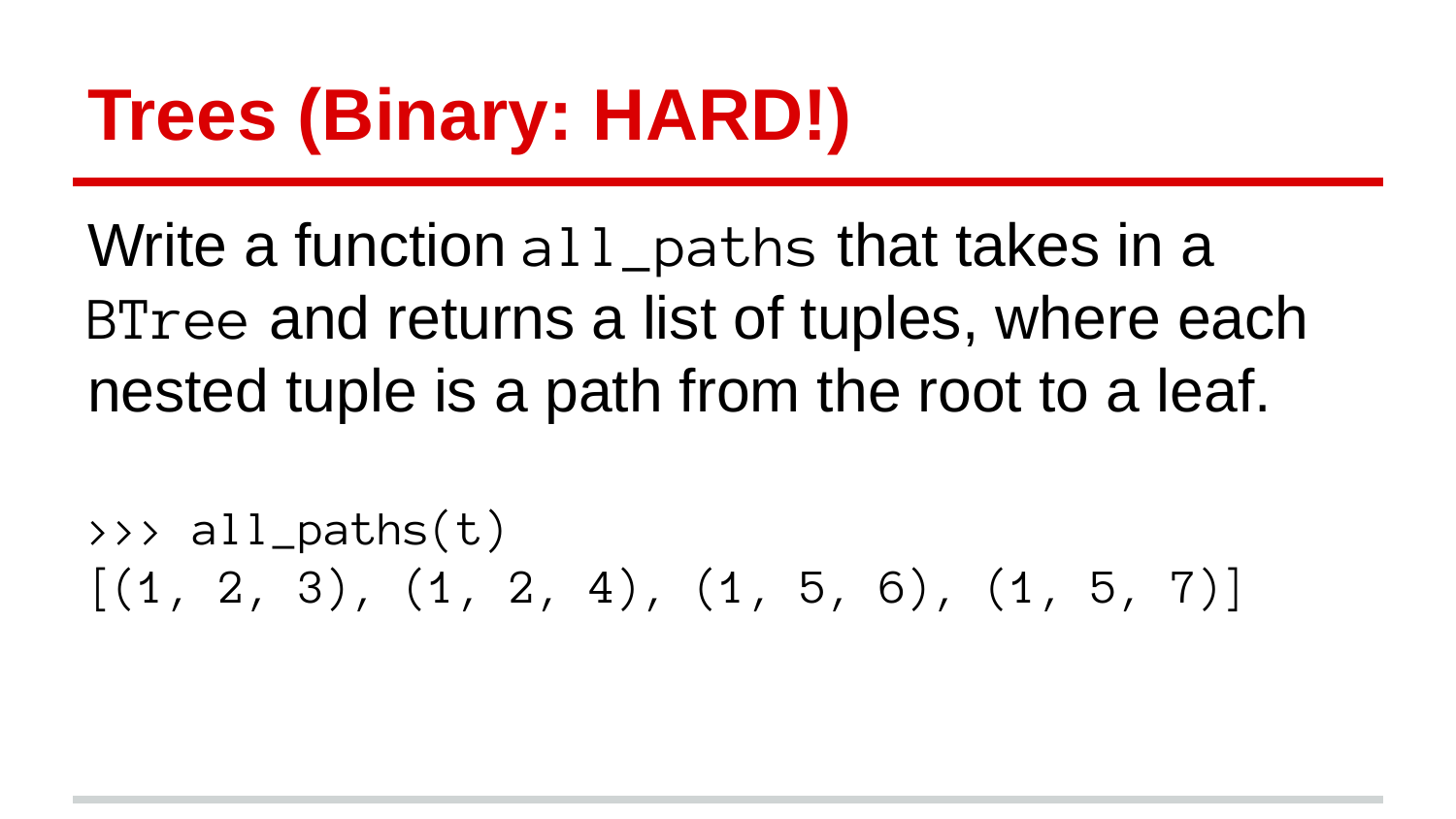

# Trees (Binary: HARD!)
Write a function all_paths that takes in a BTree and returns a list of tuples, where each nested tuple is a path from the root to a leaf.

>>> all_paths(t)
[(1, 2, 3), (1, 2, 4), (1, 5, 6), (1, 5, 7)]